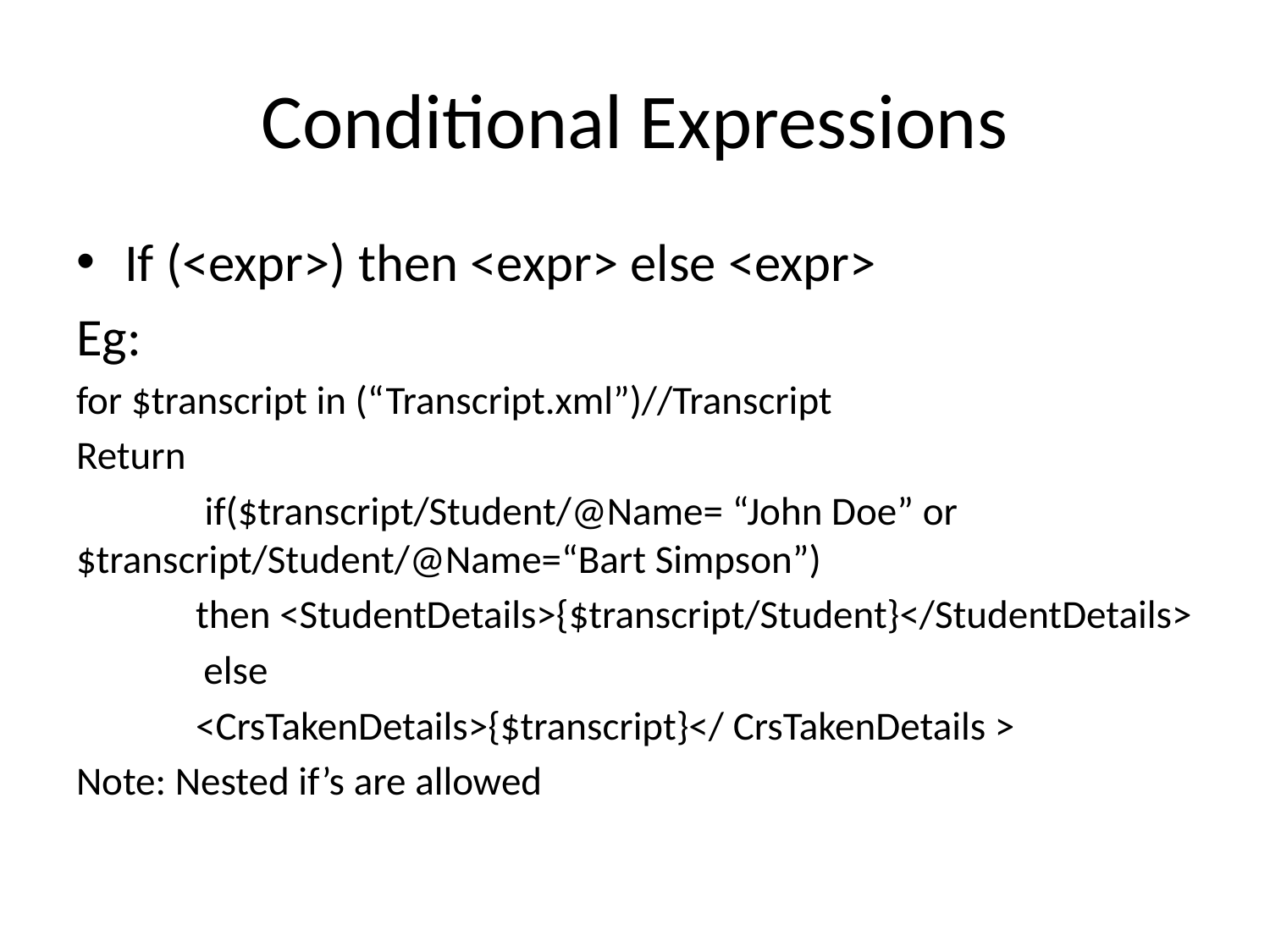

# Conditional Expressions
If (<expr>) then <expr> else <expr>
Eg:
for $transcript in (“Transcript.xml”)//Transcript
Return
	 if($transcript/Student/@Name= “John Doe” or $transcript/Student/@Name=“Bart Simpson”)
	then <StudentDetails>{$transcript/Student}</StudentDetails>
              else
	<CrsTakenDetails>{$transcript}</ CrsTakenDetails >
Note: Nested if’s are allowed